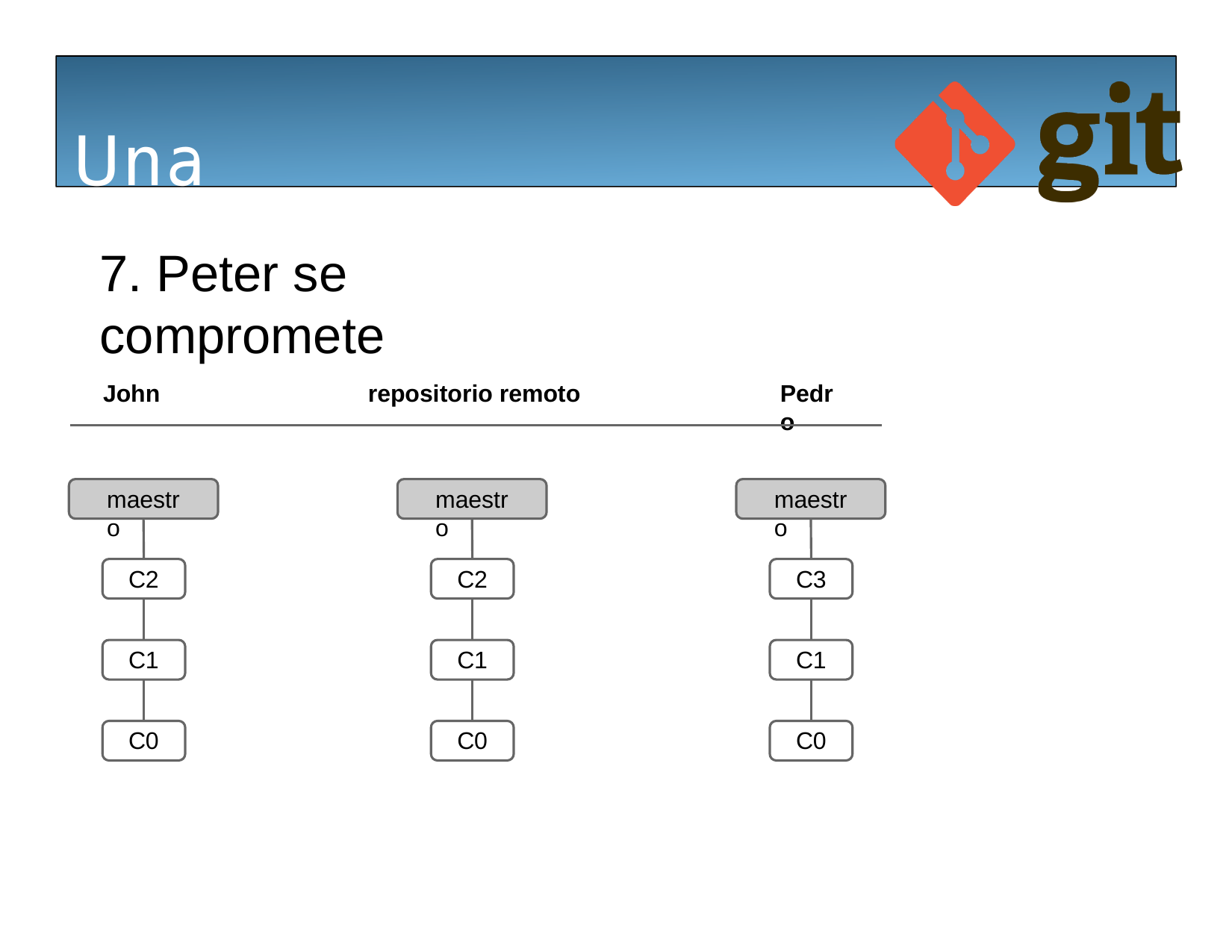

# Una muestra de Git
7. Peter se compromete
John
repositorio remoto
Pedro

maestro
maestro
maestro

C2
C2
C3

C1
C1
C1

C0
C0
C0